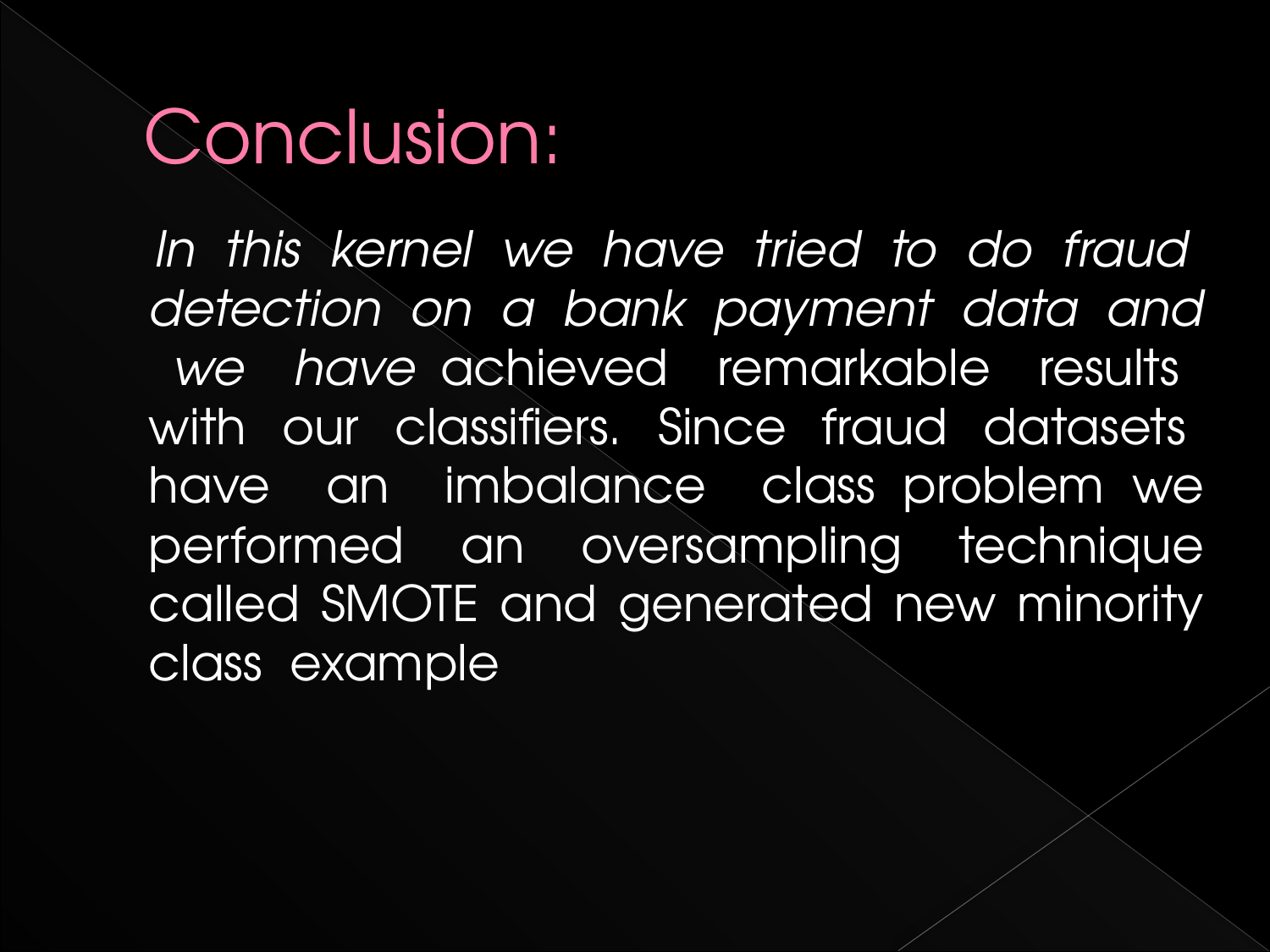

# Conclusion:
    In  this  kernel  we  have  tried  to  do  fraud  detection  on  a  bank  payment  data  and  we  have achieved  remarkable  results  with  our  classifiers.  Since  fraud  datasets  have  an  imbalance  class problem we performed an oversampling technique called SMOTE and generated new minority class  example